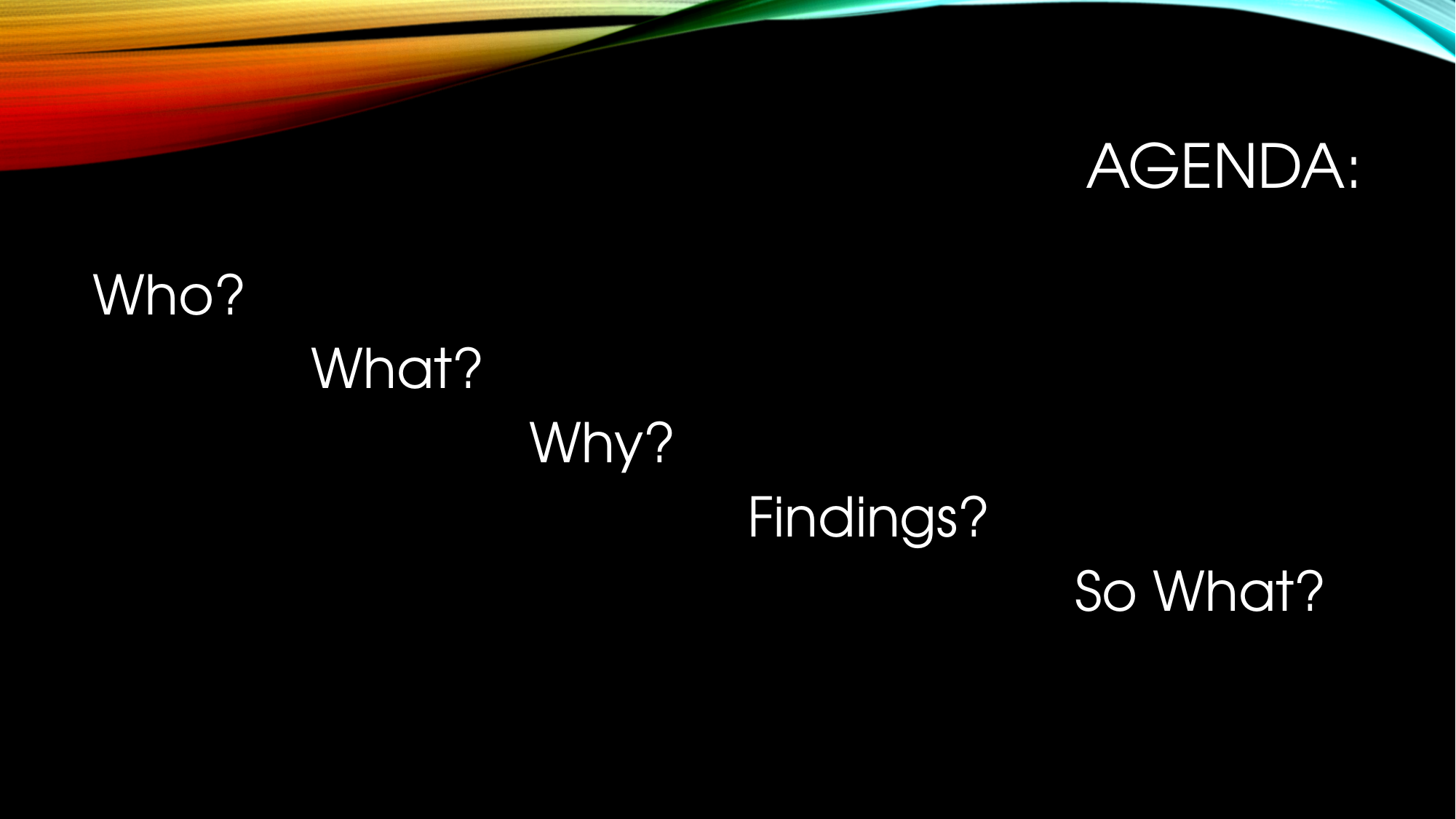

# Agenda:
Who?
		What?
				Why?
						Findings?
									So What?